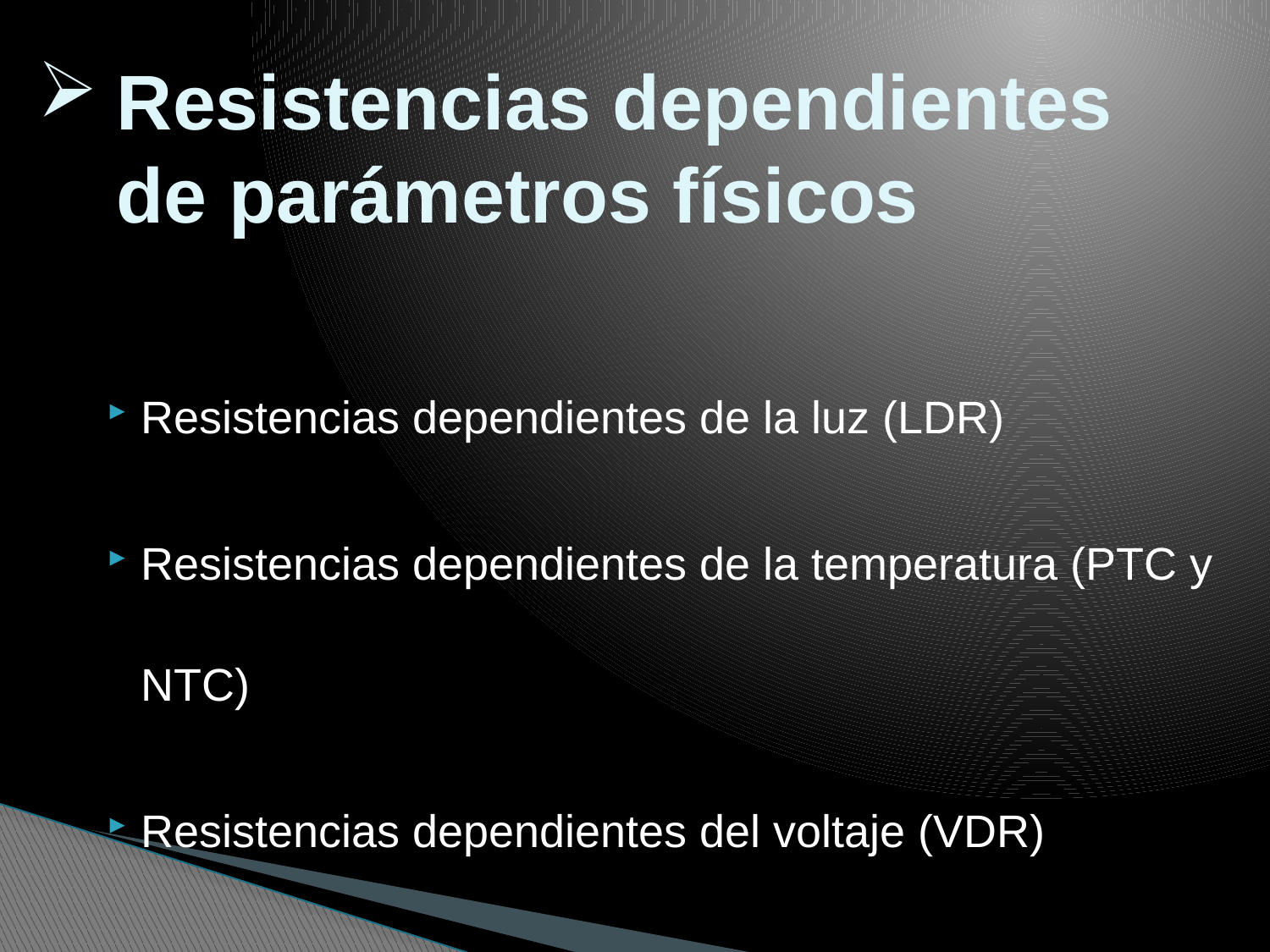

# Resistencias dependientes de parámetros físicos
Resistencias dependientes de la luz (LDR)
Resistencias dependientes de la temperatura (PTC y NTC)
Resistencias dependientes del voltaje (VDR)